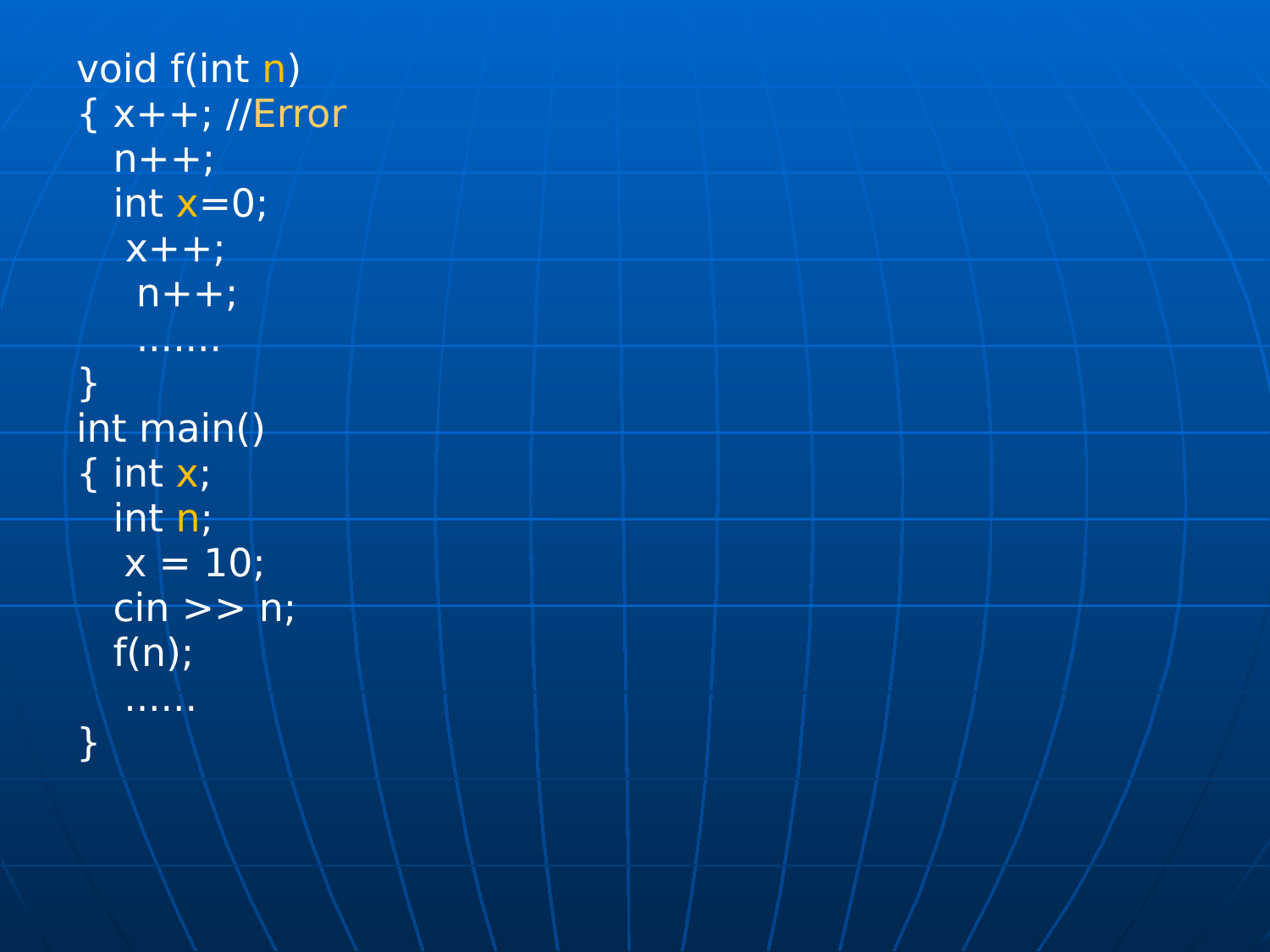

void f(int n)
{ x++; //Error
   n++;
   int x=0;
    x++;
	 n++;
	 .......
}
int main()
{ int x;
   int n;
	x = 10;
   cin >> n;
   f(n);
	......
}